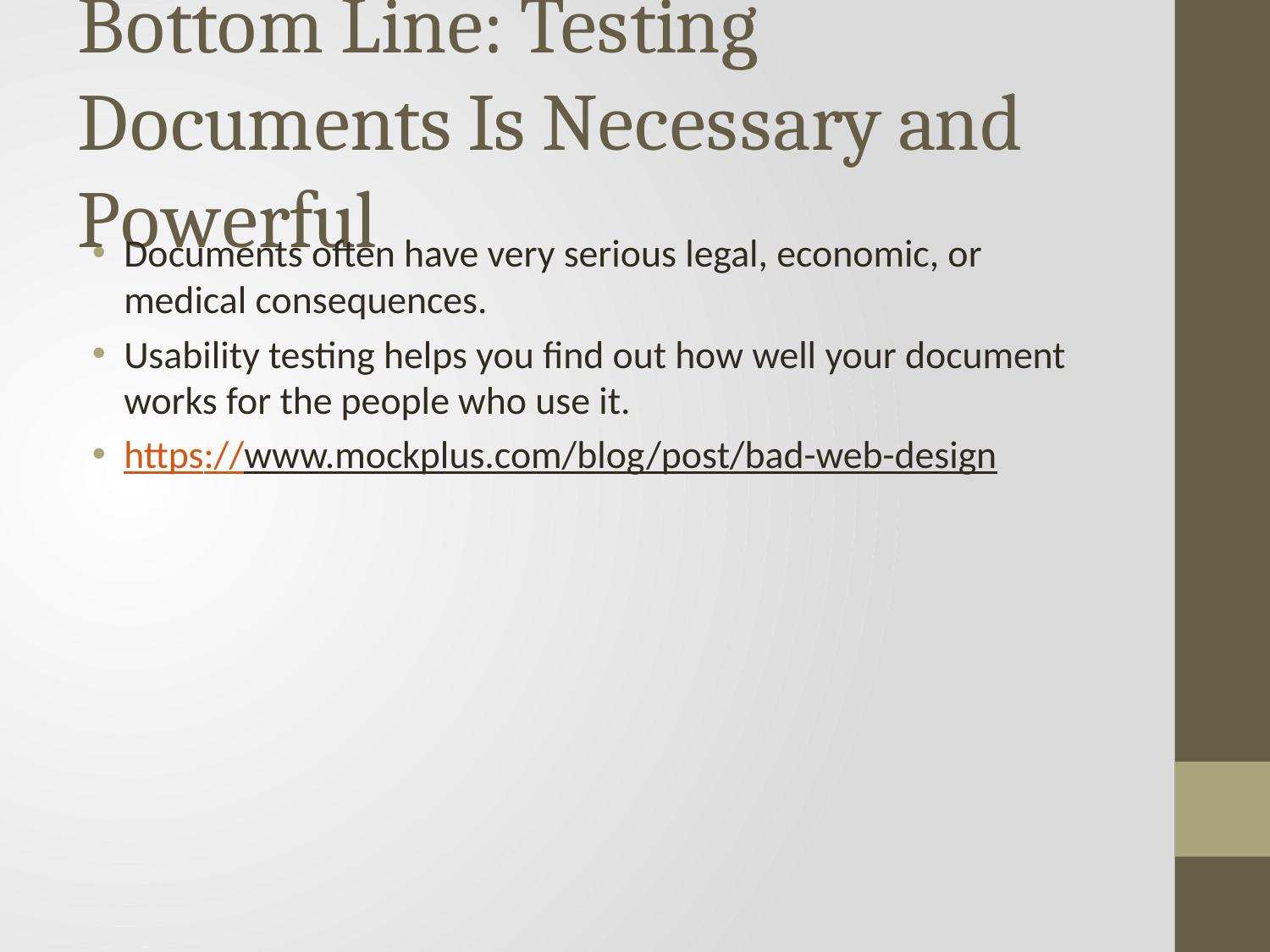

# Bottom Line: Testing Documents Is Necessary and Powerful
Documents often have very serious legal, economic, or medical consequences.
Usability testing helps you find out how well your document works for the people who use it.
https://www.mockplus.com/blog/post/bad-web-design